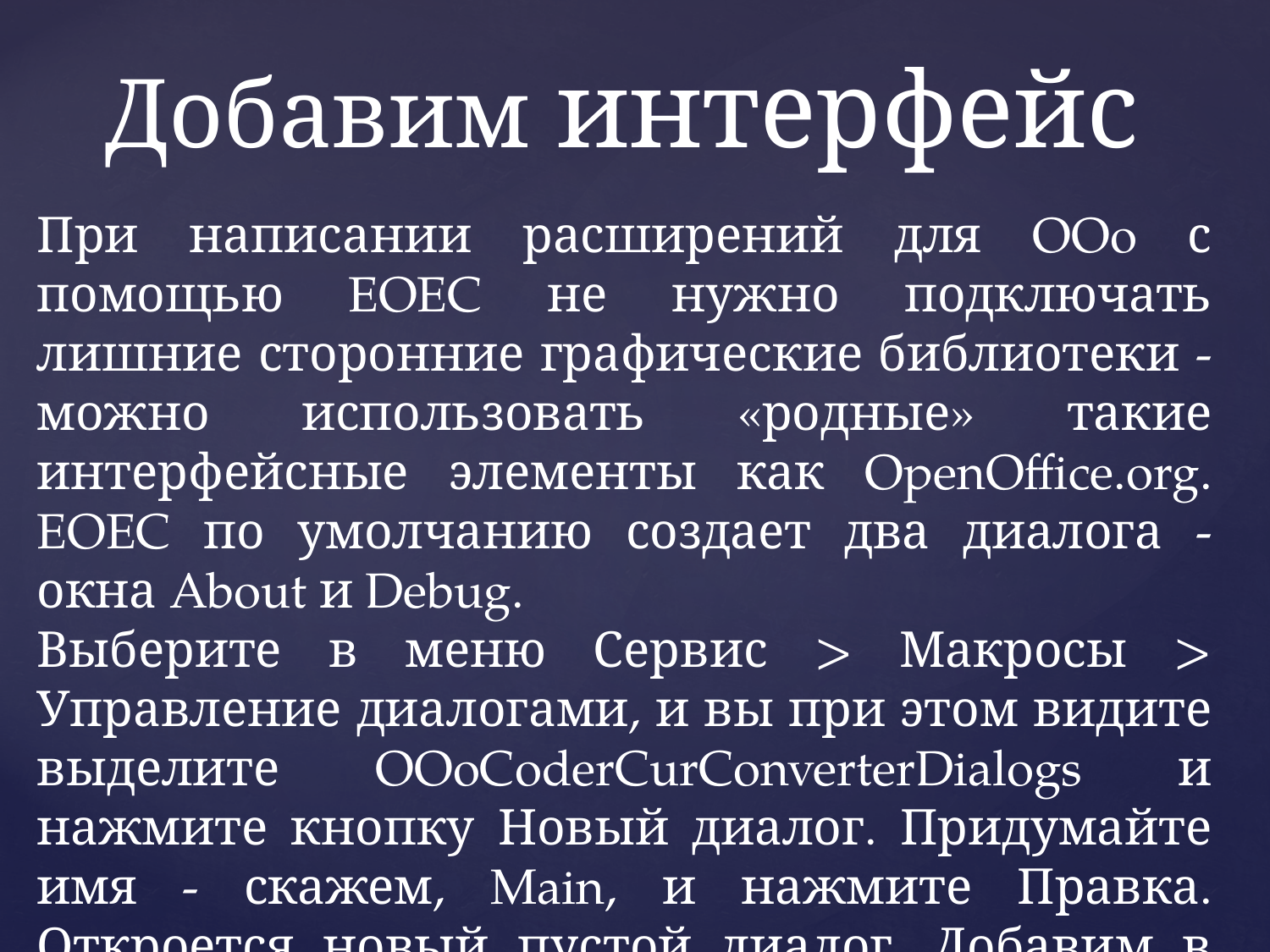

Добавим интерфейс
При написании расширений для OOo с помощью EOEC не нужно подключать лишние сторонние графические библиотеки - можно использовать «родные» такие интерфейсные элементы как OpenOffice.org. EOEC по умолчанию создает два диалога - окна About и Debug.
Выберите в меню Сервис > Макросы > Управление диалогами, и вы при этом видите выделите OOoCoderCurConverterDialogs и нажмите кнопку Новый диалог. Придумайте имя - скажем, Main, и нажмите Правка. Откроется новый пустой диалог. Добавим в него виджеты.